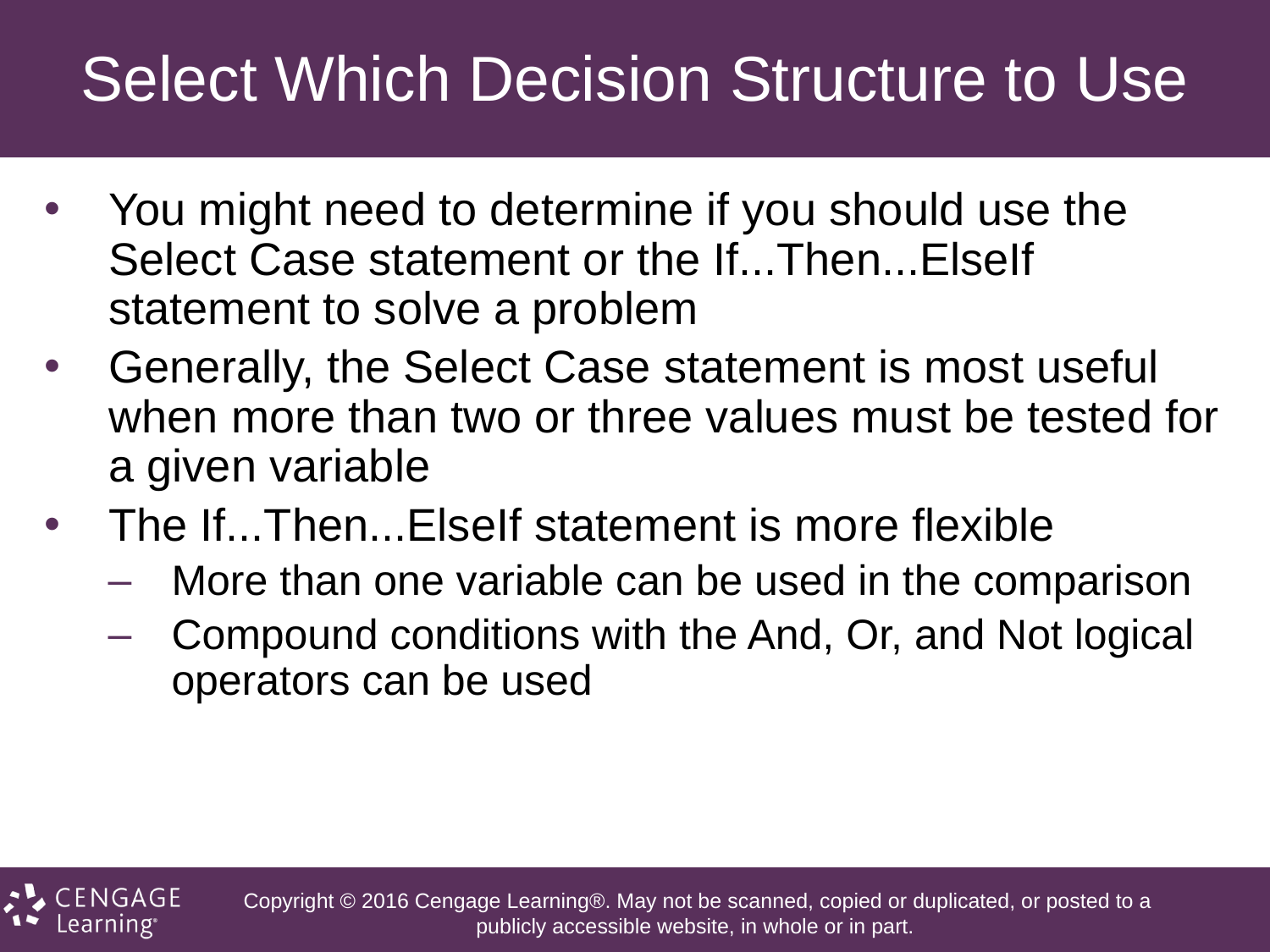

# Select Which Decision Structure to Use
You might need to determine if you should use the Select Case statement or the If...Then...ElseIf statement to solve a problem
Generally, the Select Case statement is most useful when more than two or three values must be tested for a given variable
The If...Then...ElseIf statement is more flexible
More than one variable can be used in the comparison
Compound conditions with the And, Or, and Not logical operators can be used